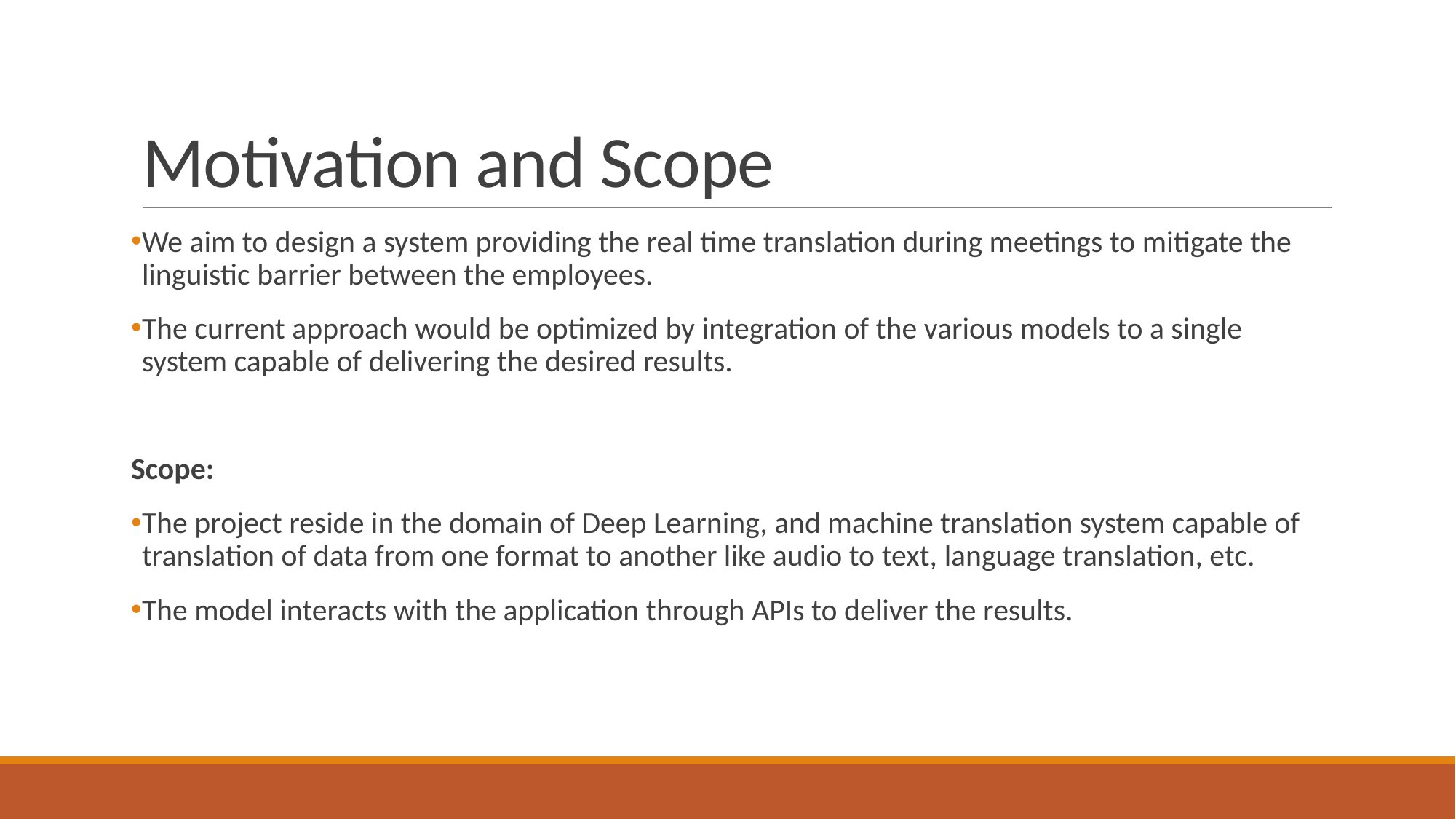

# Motivation and Scope
We aim to design a system providing the real time translation during meetings to mitigate the linguistic barrier between the employees.
The current approach would be optimized by integration of the various models to a single system capable of delivering the desired results.

Scope:
The project reside in the domain of Deep Learning, and machine translation system capable of translation of data from one format to another like audio to text, language translation, etc.
The model interacts with the application through APIs to deliver the results.